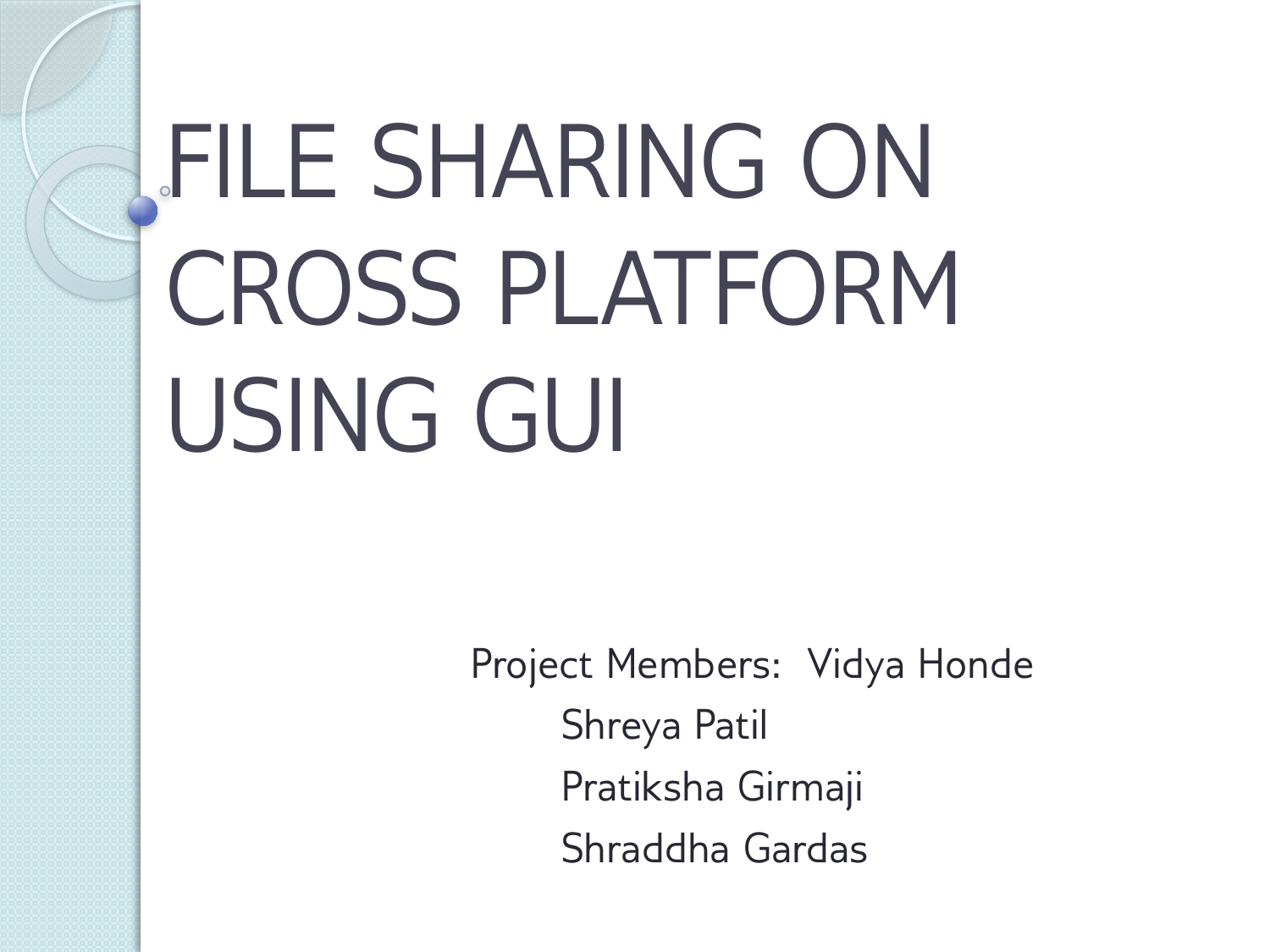

# FILE SHARING ON CROSS PLATFORM USING GUI
Project Members:  Vidya Honde
		       Shreya Patil
		       Pratiksha Girmaji
		       Shraddha Gardas